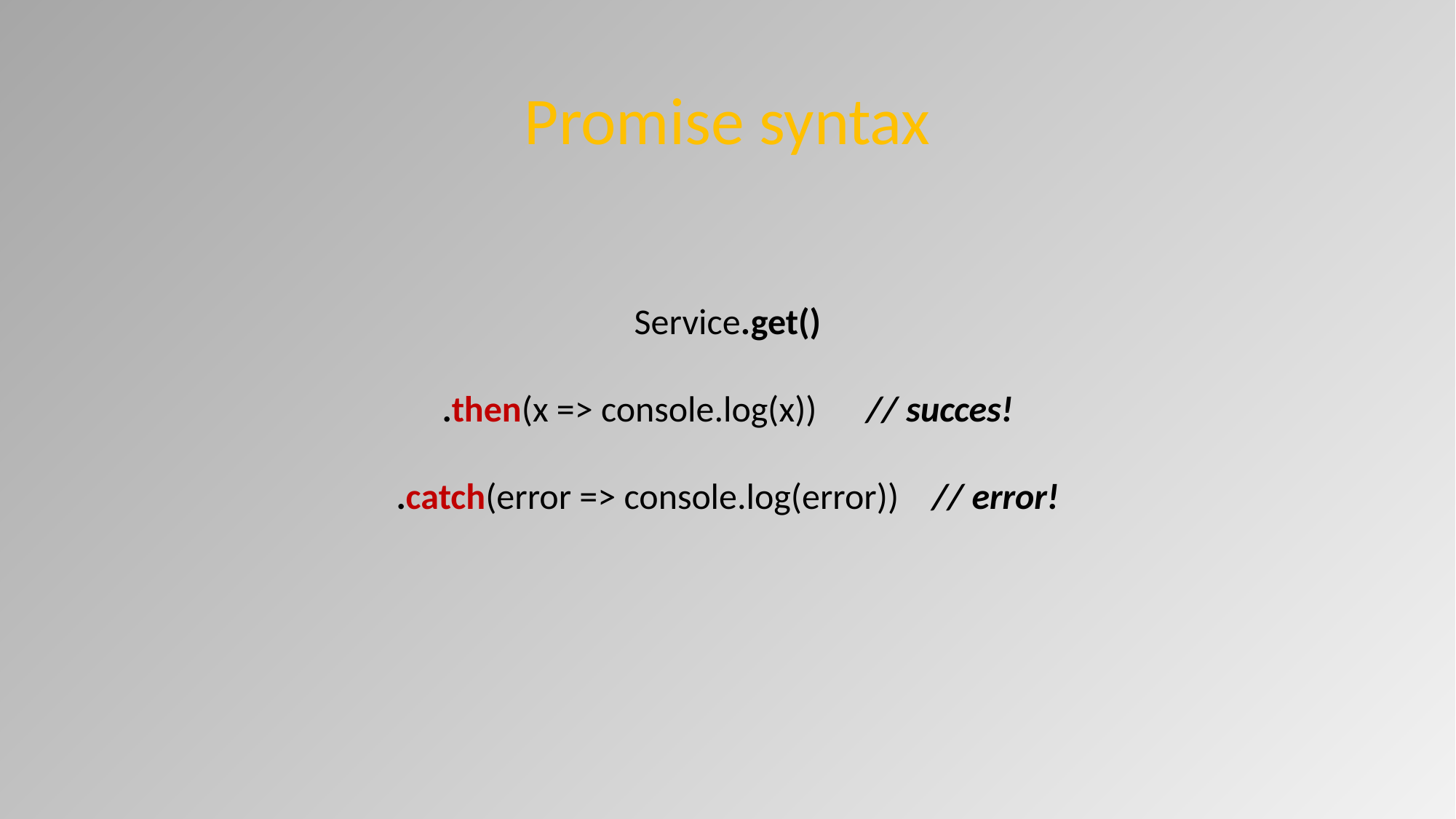

# Promise syntax

Service.get()

.then(x => console.log(x))      // succes!

.catch(error => console.log(error))    // error!